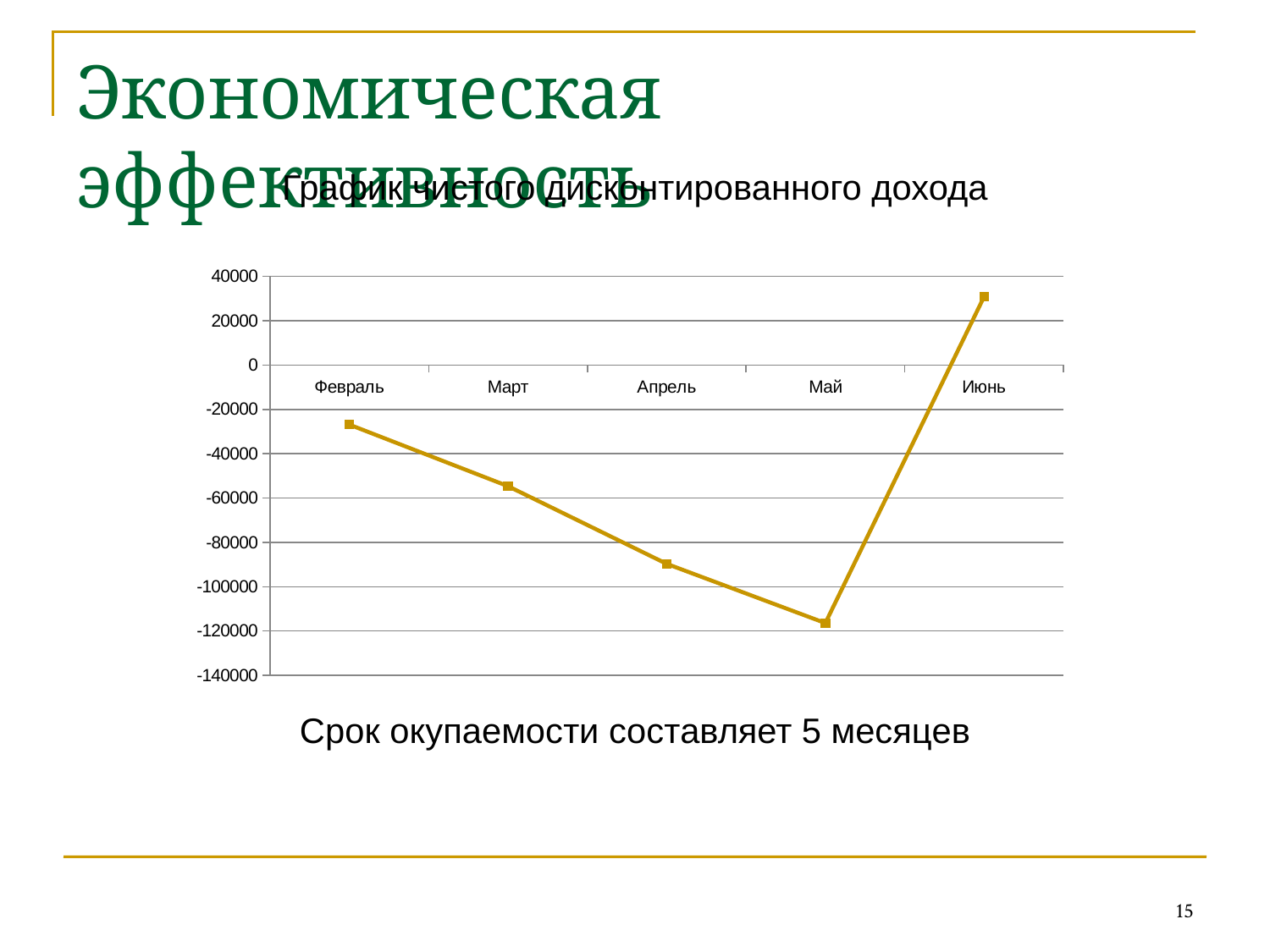

# Экономическая эффективность
График чистого дисконтированного дохода

Срок окупаемости составляет 5 месяцев

[unsupported chart]

15